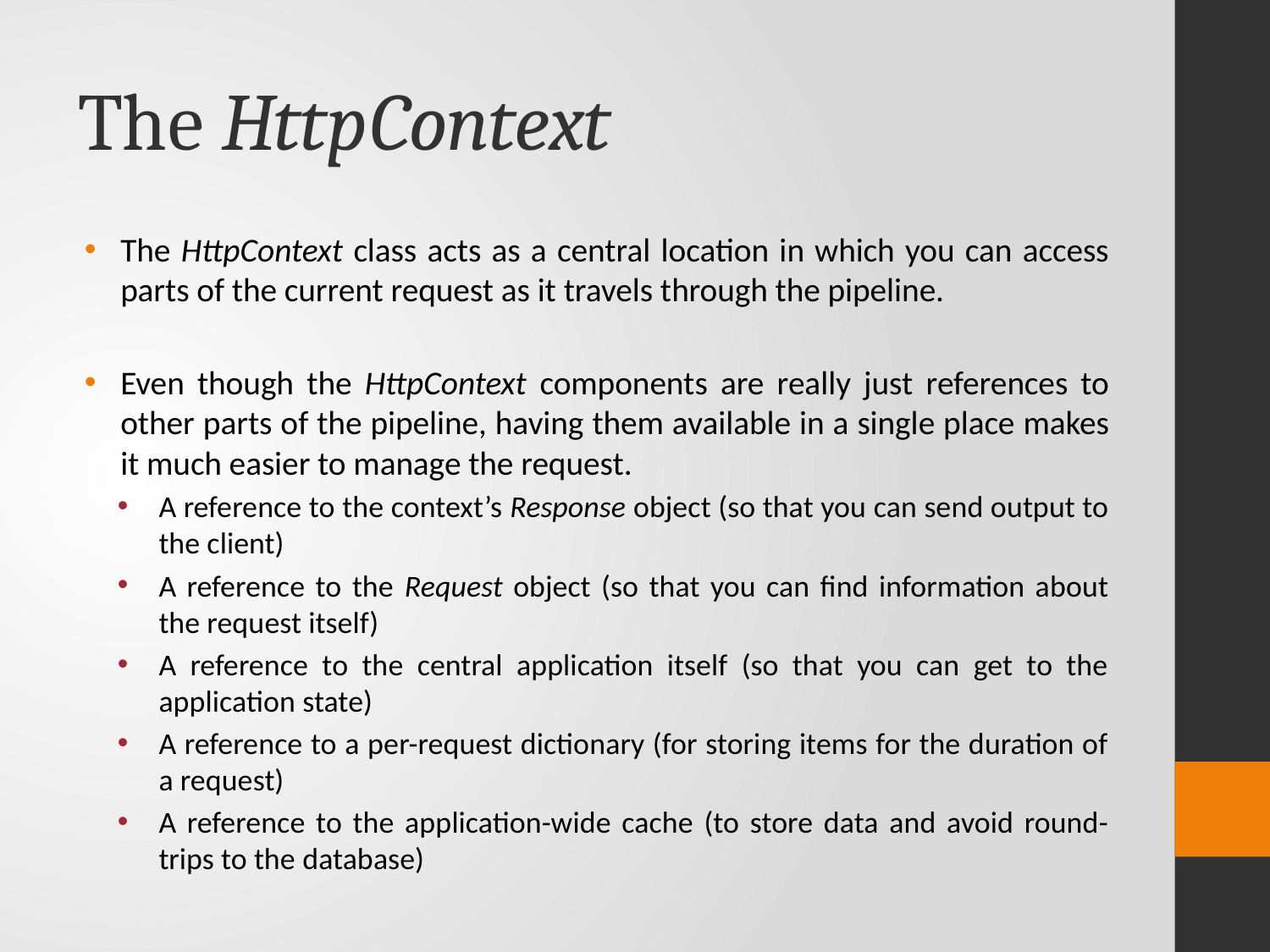

# The HttpContext
The HttpContext class acts as a central location in which you can access parts of the current request as it travels through the pipeline.

Even though the HttpContext components are really just references to other parts of the pipeline, having them available in a single place makes it much easier to manage the request.
A reference to the context’s Response object (so that you can send output to the client)
A reference to the Request object (so that you can find information about the request itself)
A reference to the central application itself (so that you can get to the application state)
A reference to a per-request dictionary (for storing items for the duration of a request)
A reference to the application-wide cache (to store data and avoid round-trips to the database)